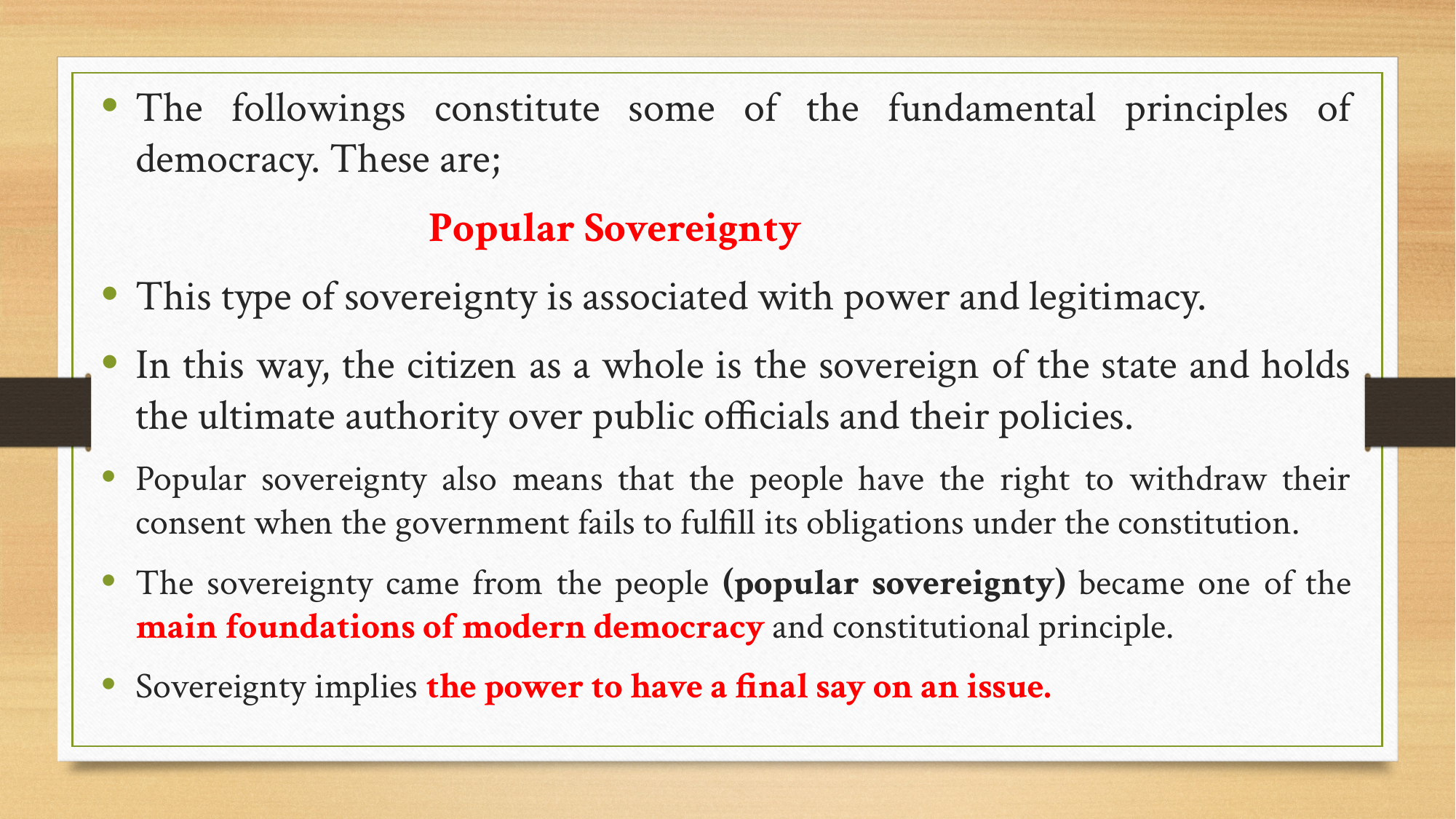

The followings constitute some of the fundamental principles of democracy. These are;
			Popular Sovereignty
This type of sovereignty is associated with power and legitimacy.
In this way, the citizen as a whole is the sovereign of the state and holds the ultimate authority over public officials and their policies.
Popular sovereignty also means that the people have the right to withdraw their consent when the government fails to fulfill its obligations under the constitution.
The sovereignty came from the people (popular sovereignty) became one of the main foundations of modern democracy and constitutional principle.
Sovereignty implies the power to have a final say on an issue.